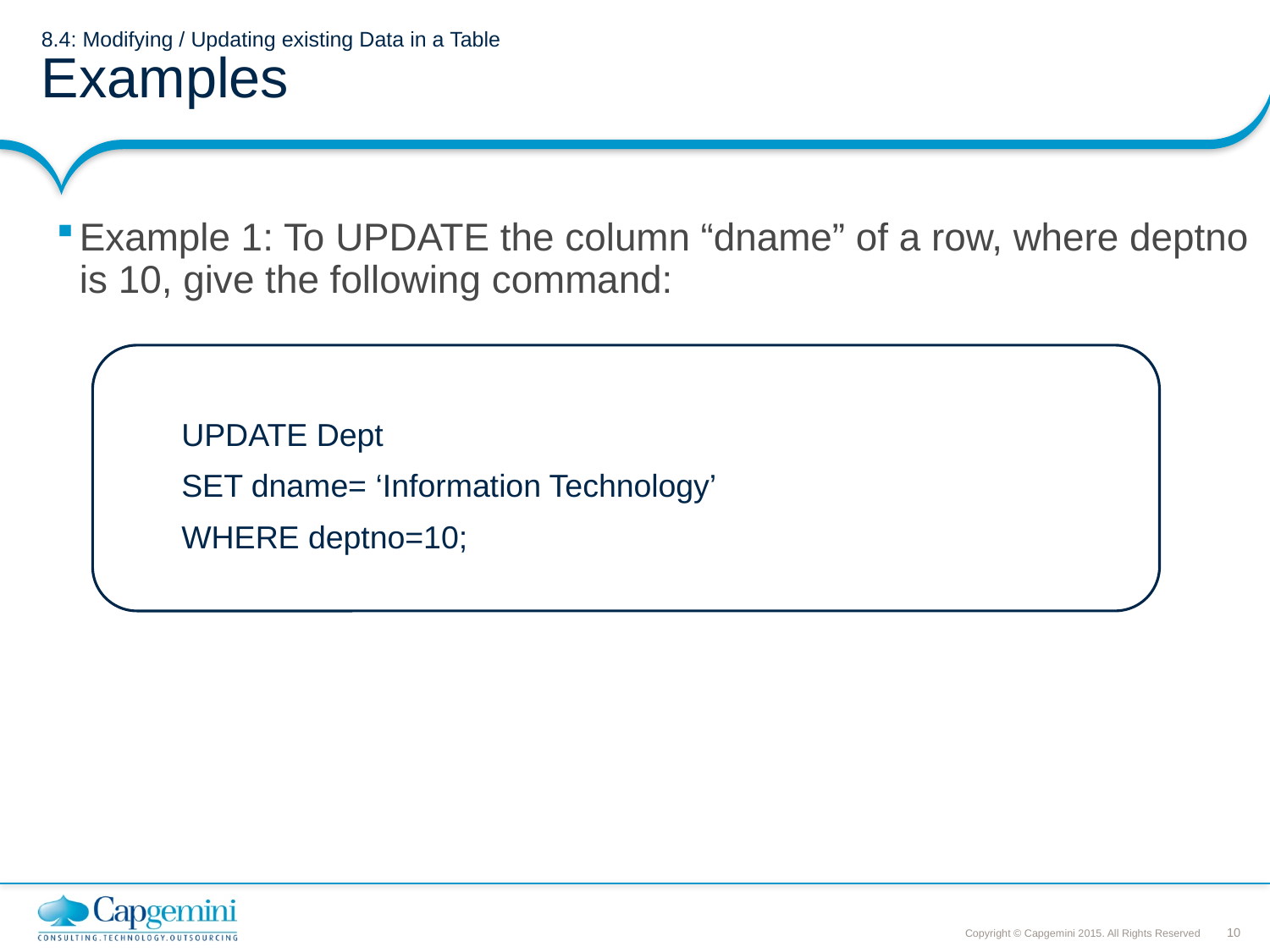

# 8.4: Modifying / Updating existing Data in a Table Examples
Example 1: To UPDATE the column “dname” of a row, where deptno is 10, give the following command:
UPDATE Dept
SET dname= ‘Information Technology’
WHERE deptno=10;